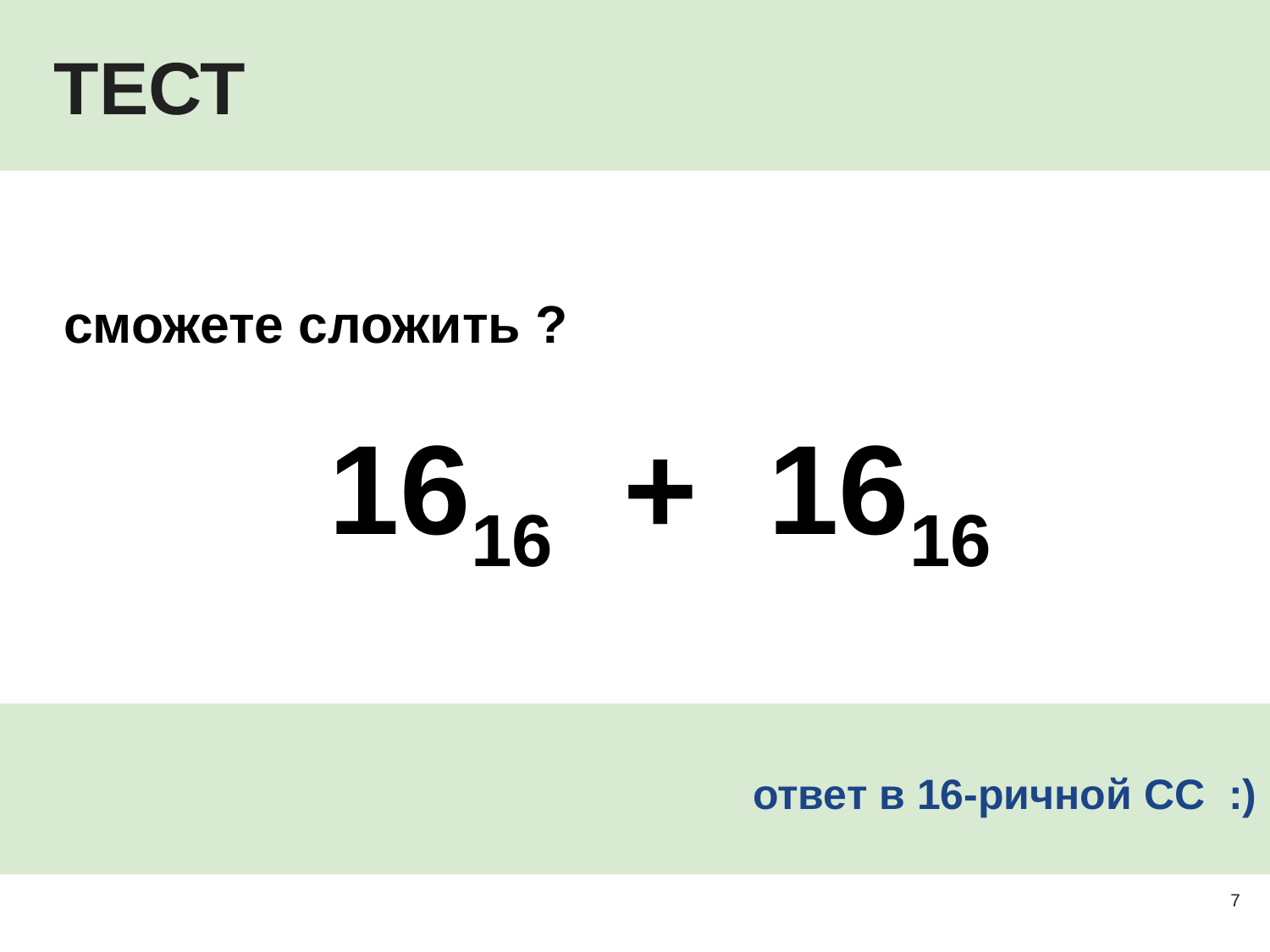

# ТЕСТ
сможете сложить ?
1616  +  1616
ответ в 16-ричной СС  :)
7